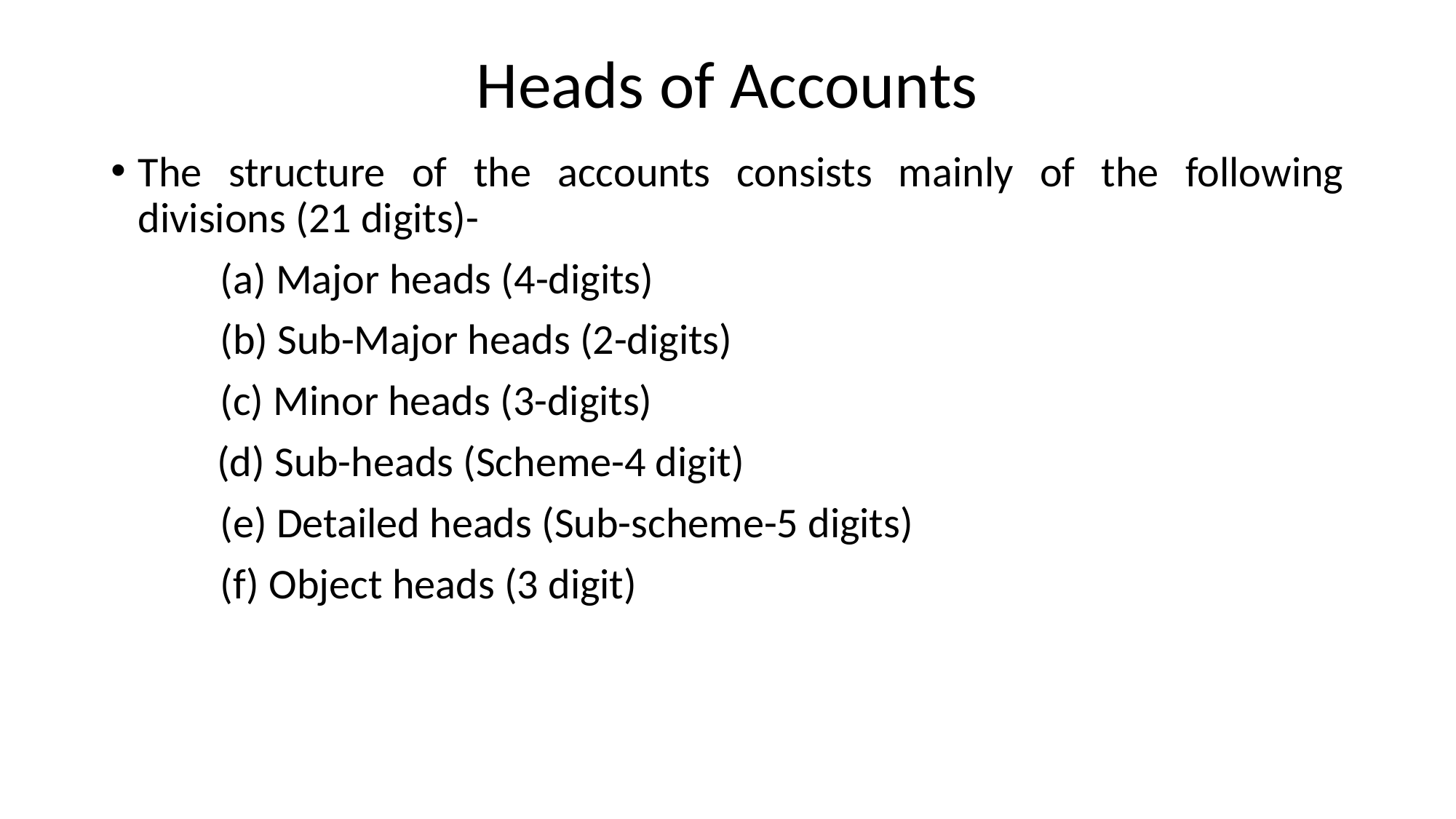

# Heads of Accounts
The structure of the accounts consists mainly of the following divisions (21 digits)-
	(a) Major heads (4-digits)
	(b) Sub-Major heads (2-digits)
	(c) Minor heads (3-digits)
           (d) Sub-heads (Scheme-4 digit)
	(e) Detailed heads (Sub-scheme-5 digits)
	(f) Object heads (3 digit)